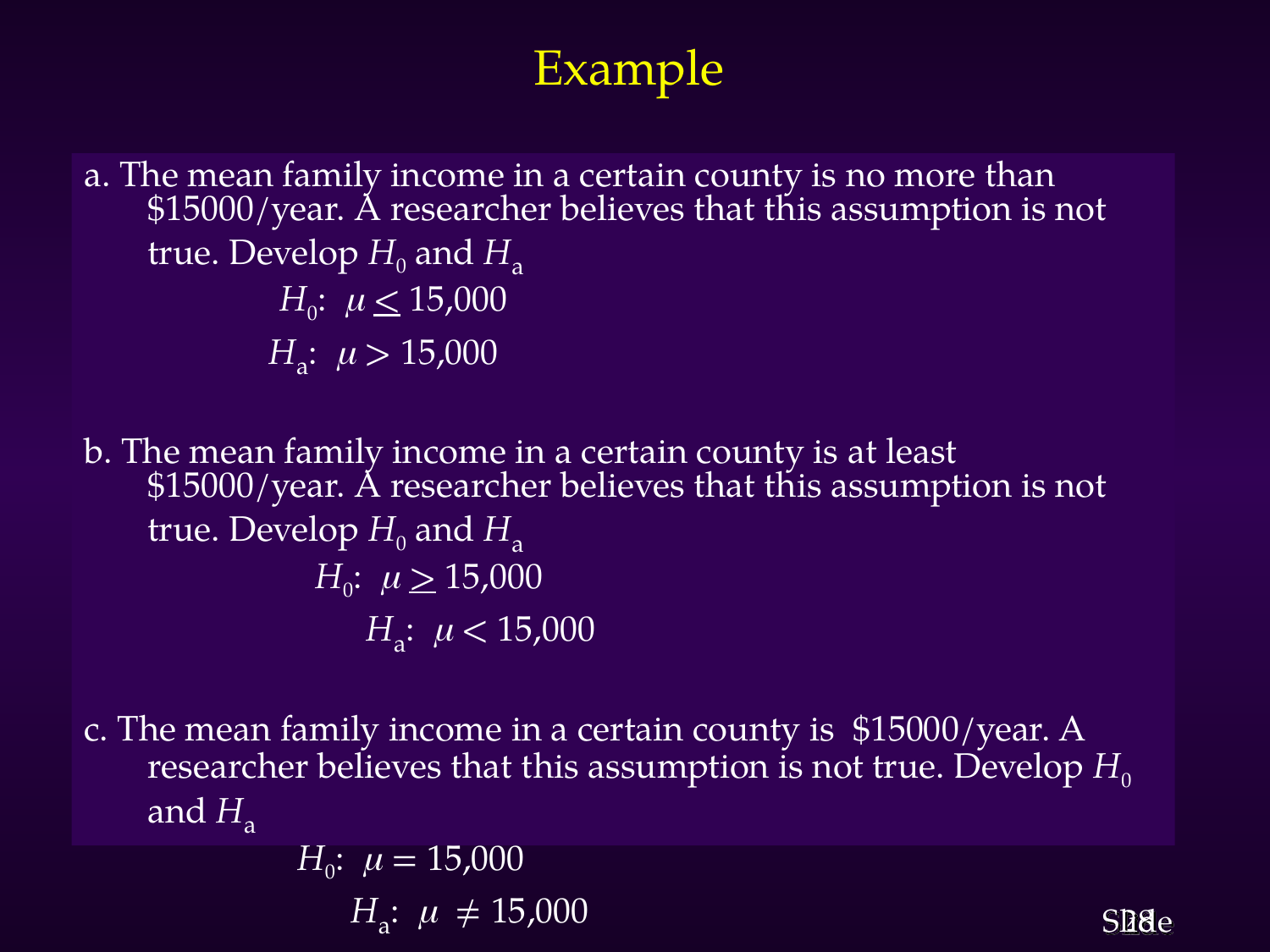

# Example
a. The mean family income in a certain county is no more than $15000/year. A researcher believes that this assumption is not true. Develop H0 and Ha
	                          H0:  μ < 15,000
                                Ha:  μ > 15,000

b. The mean family income in a certain county is at least $15000/year. A researcher believes that this assumption is not true. Develop H0 and Ha
                          H0:  μ > 15,000
		                  Ha:  μ < 15,000

c. The mean family income in a certain county is  $15000/year. A researcher believes that this assumption is not true. Develop H0 and Ha
                        H0:  μ = 15,000
		               Ha:  μ  ≠ 15,000